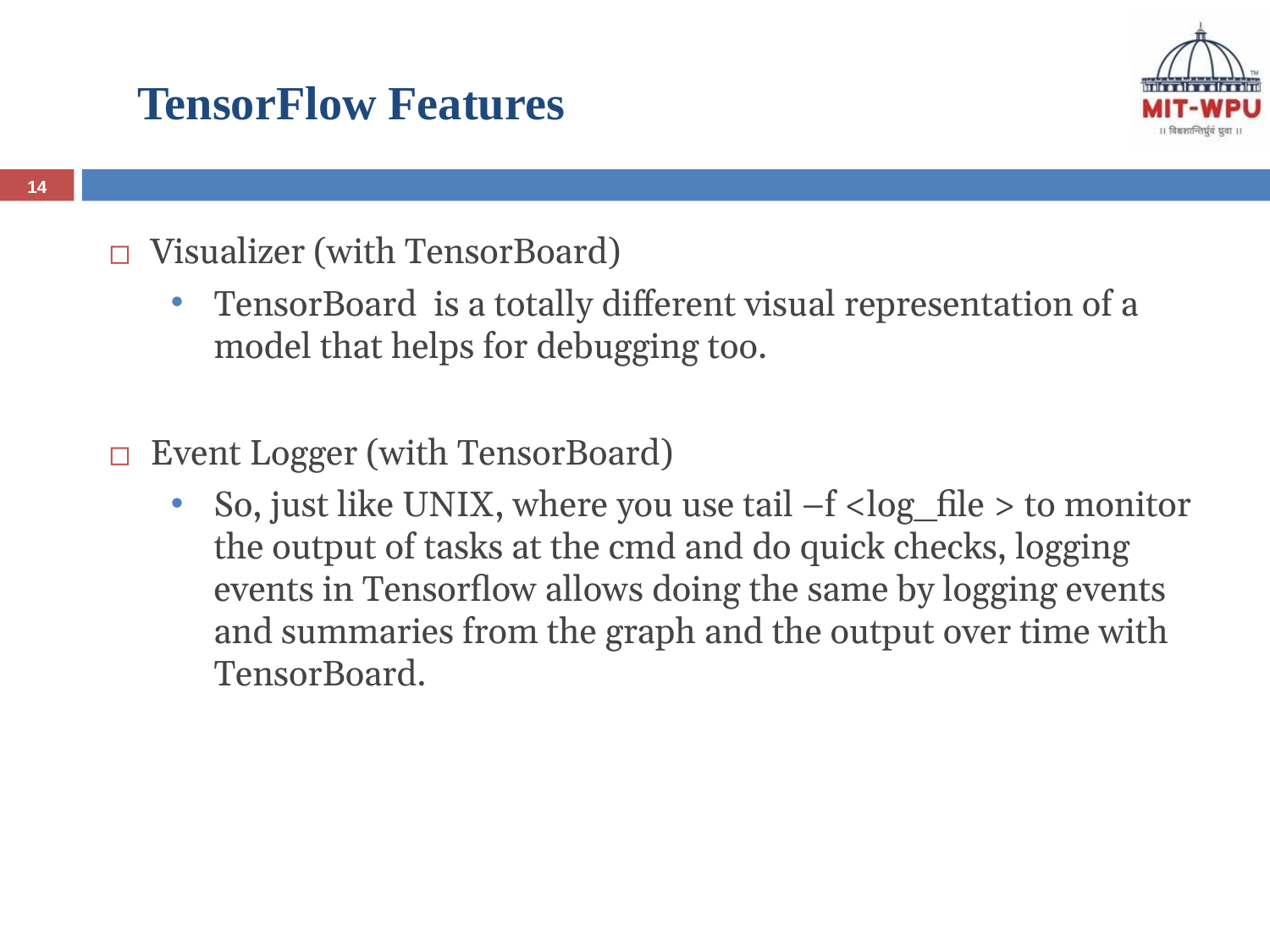

# TensorFlow Features
14
Visualizer (with TensorBoard)
TensorBoard  is a totally different visual representation of a model that helps for debugging too.

Event Logger (with TensorBoard)
So, just like UNIX, where you use tail –f <log_file > to monitor the output of tasks at the cmd and do quick checks, logging events in Tensorflow allows doing the same by logging events and summaries from the graph and the output over time with TensorBoard.